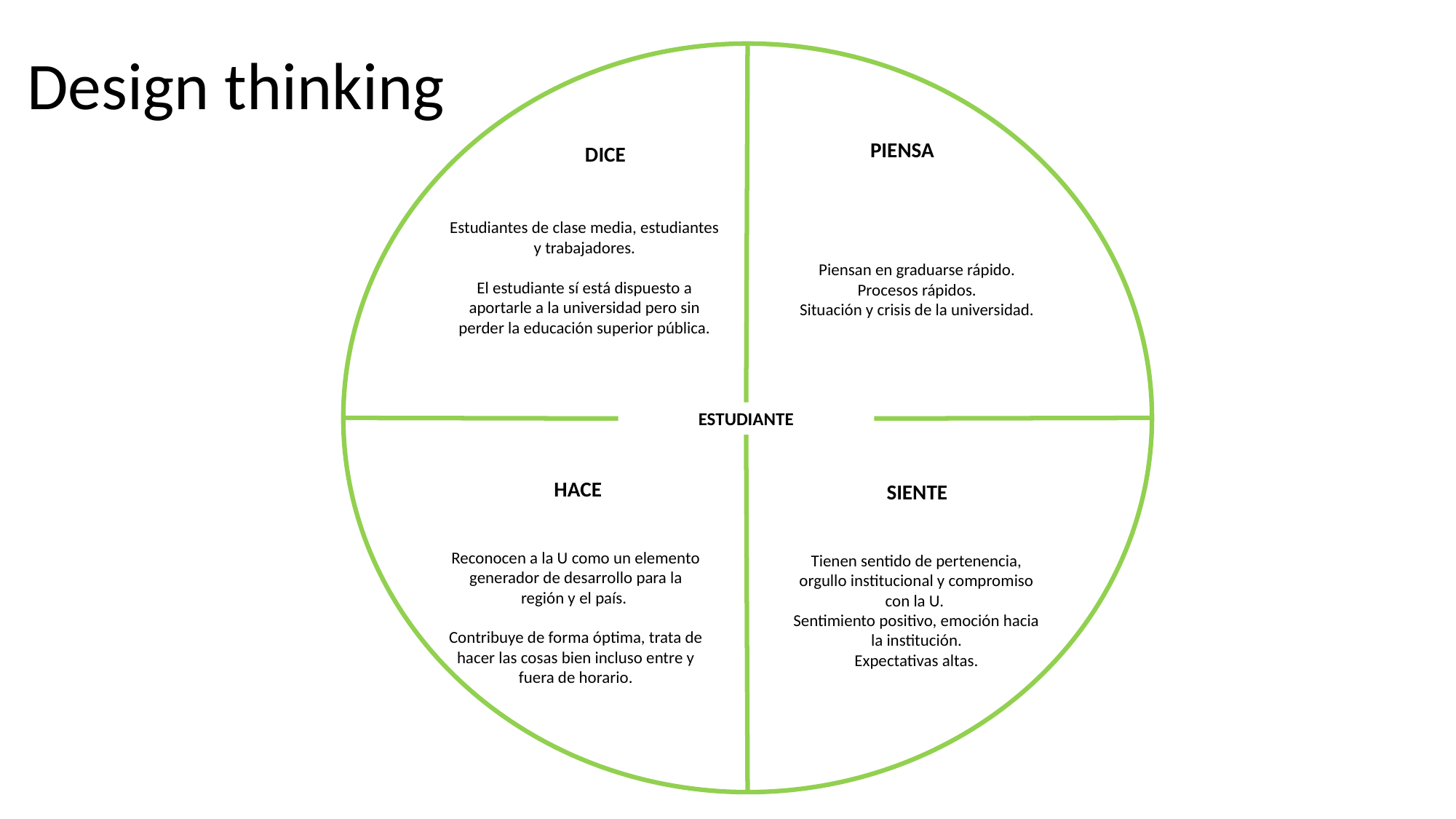

# Design thinking

PIENSA
DICE
Estudiantes de clase media, estudiantes y trabajadores.

El estudiante sí está dispuesto a aportarle a la universidad pero sin perder la educación superior pública.
Piensan en graduarse rápido.
Procesos rápidos.
Situación y crisis de la universidad.

ESTUDIANTE
HACE
SIENTE
Reconocen a la U como un elemento generador de desarrollo para la región y el país.

Contribuye de forma óptima, trata de hacer las cosas bien incluso entre y fuera de horario.
Tienen sentido de pertenencia, orgullo institucional y compromiso con la U.
Sentimiento positivo, emoción hacia la institución.
Expectativas altas.